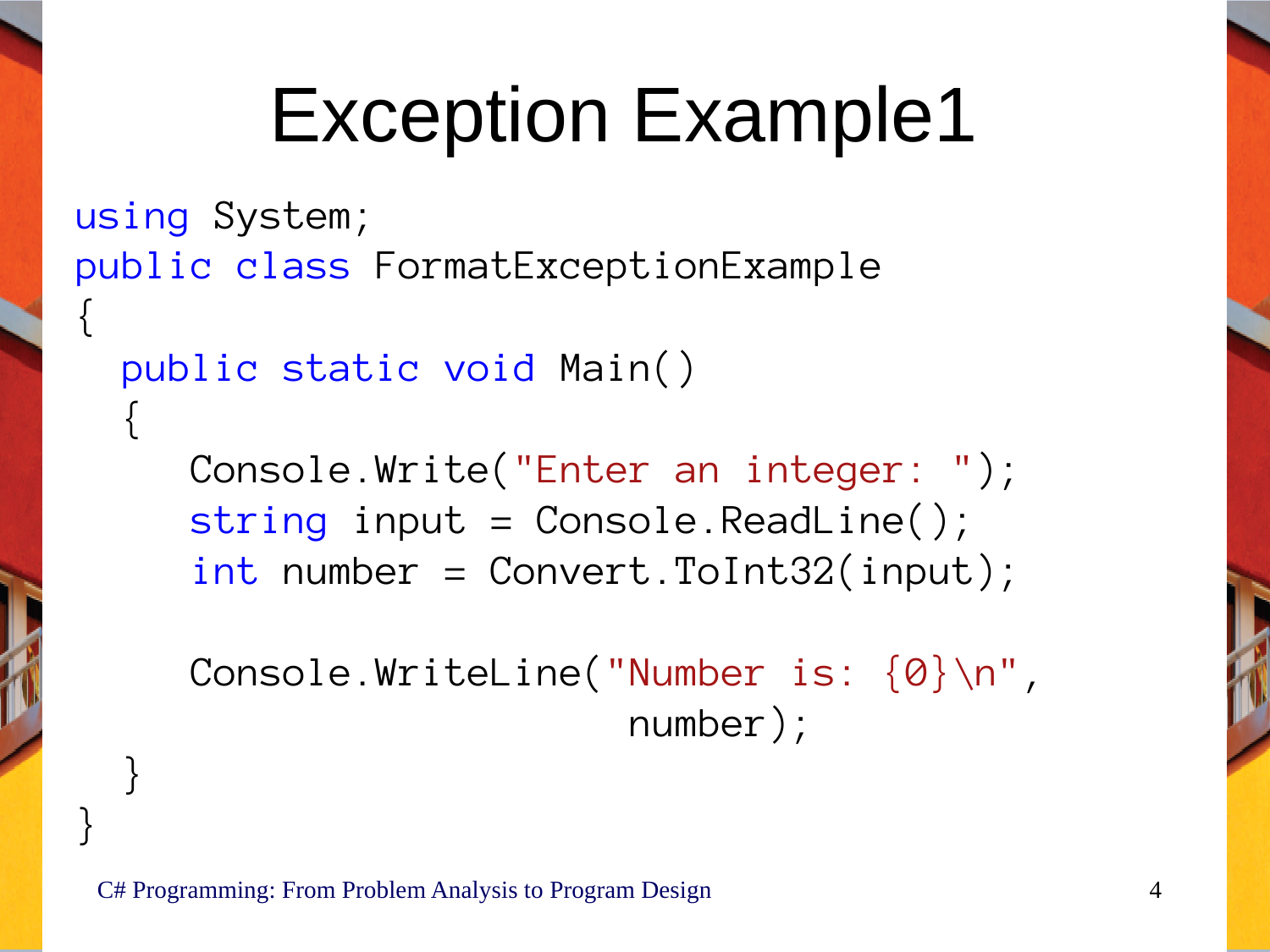

# Exception Example1
using System;
public class FormatExceptionExample
{
  public static void Main()
  {
     Console.Write("Enter an integer: ");
     string input = Console.ReadLine();
     int number = Convert.ToInt32(input);

     Console.WriteLine("Number is: {0}\n",
                        number);
  }
}

C# Programming: From Problem Analysis to Program Design

4